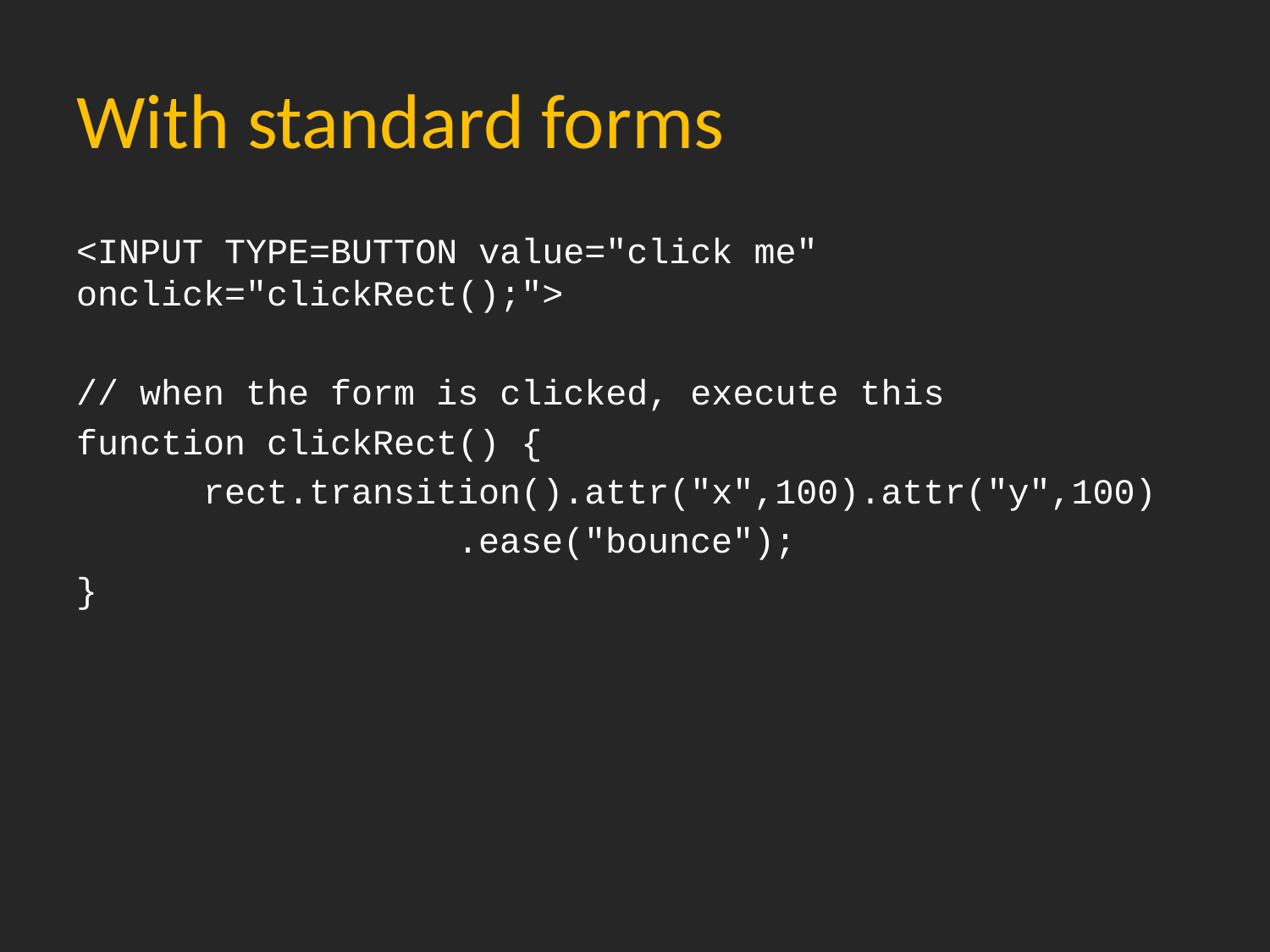

# With standard forms
<INPUT TYPE=BUTTON value="click me" onclick="clickRect();">

// when the form is clicked, execute this
function clickRect() {
	rect.transition().attr("x",100).attr("y",100)
			.ease("bounce");
}